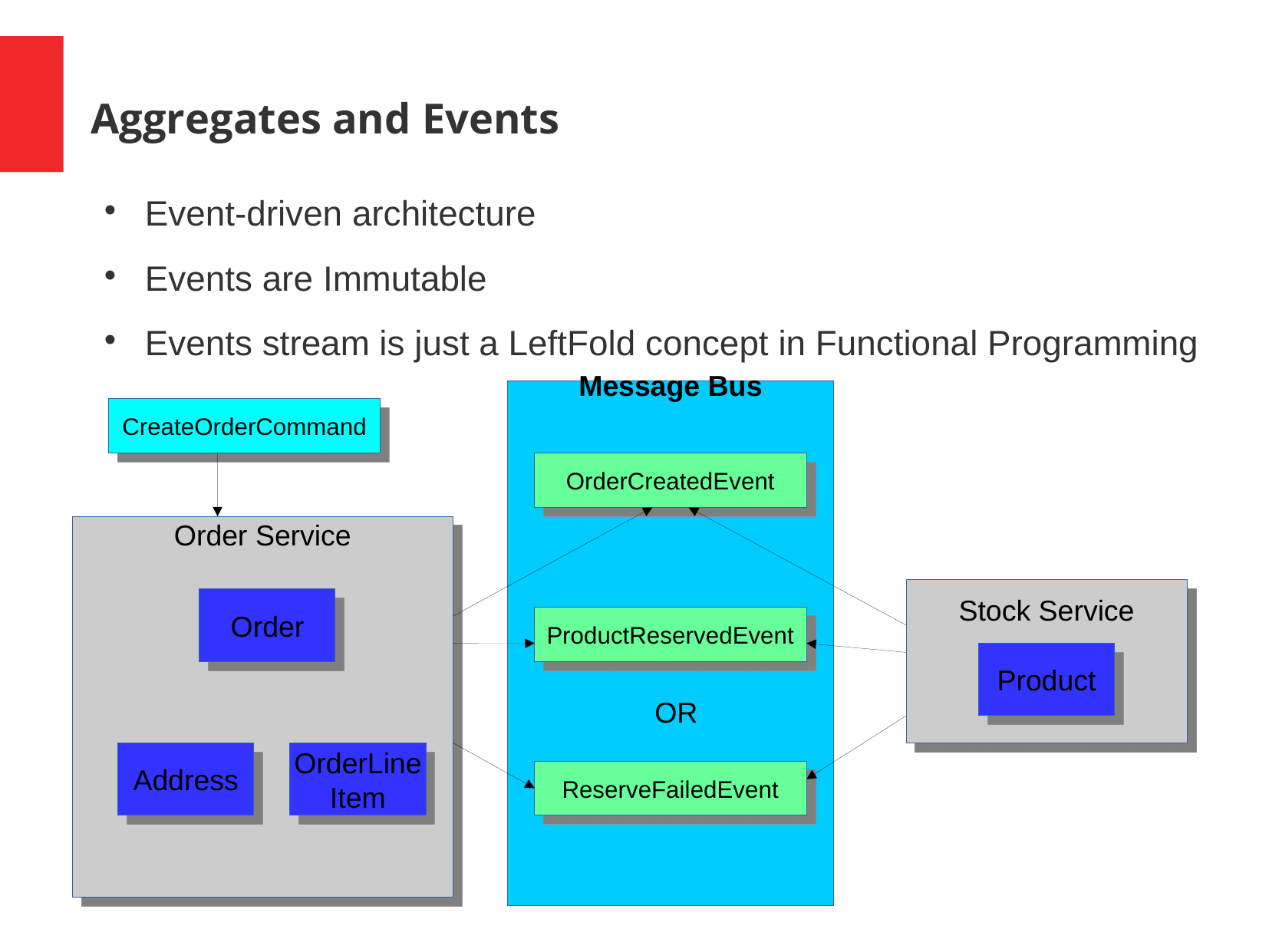

Aggregates and Events
Event-driven architecture
Events are Immutable
Events stream is just a LeftFold concept in Functional Programming

Message Bus

CreateOrderCommand

OrderCreatedEvent

Order Service

Stock Service

Order
ProductReservedEvent

Product
OR

Address
OrderLine
Item

ReserveFailedEvent